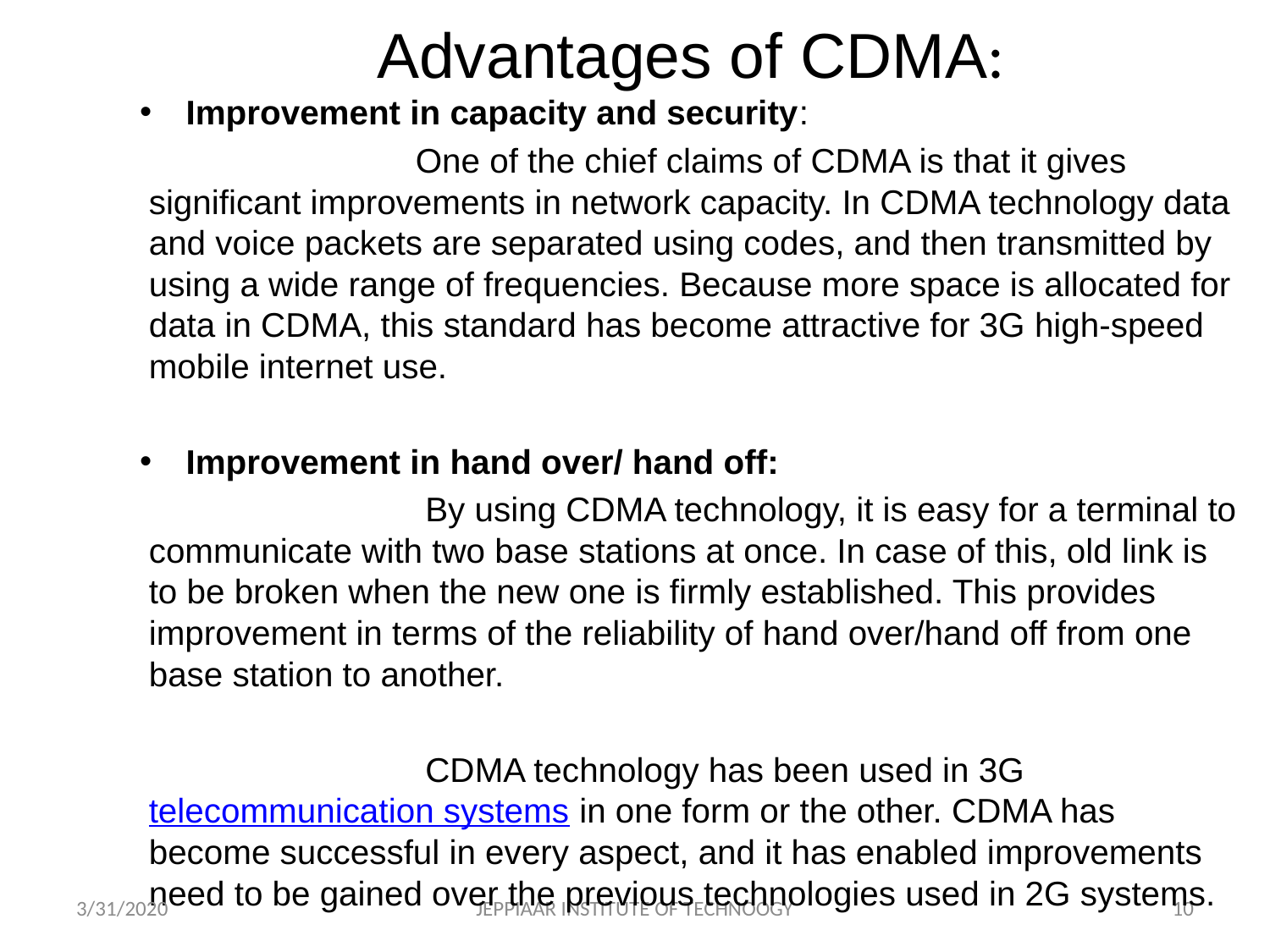

# Advantages of CDMA:
Improvement in capacity and security:
                            One of the chief claims of CDMA is that it gives significant improvements in network capacity. In CDMA technology data and voice packets are separated using codes, and then transmitted by using a wide range of frequencies. Because more space is allocated for data in CDMA, this standard has become attractive for 3G high-speed mobile internet use.

Improvement in hand over/ hand off:
                             By using CDMA technology, it is easy for a terminal to communicate with two base stations at once. In case of this, old link is to be broken when the new one is firmly established. This provides improvement in terms of the reliability of hand over/hand off from one base station to another.

                             CDMA technology has been used in 3G telecommunication systems in one form or the other. CDMA has become successful in every aspect, and it has enabled improvements need to be gained over the previous technologies used in 2G systems.

3/31/2020
JEPPIAAR INSTITUTE OF TECHNOOGY
10